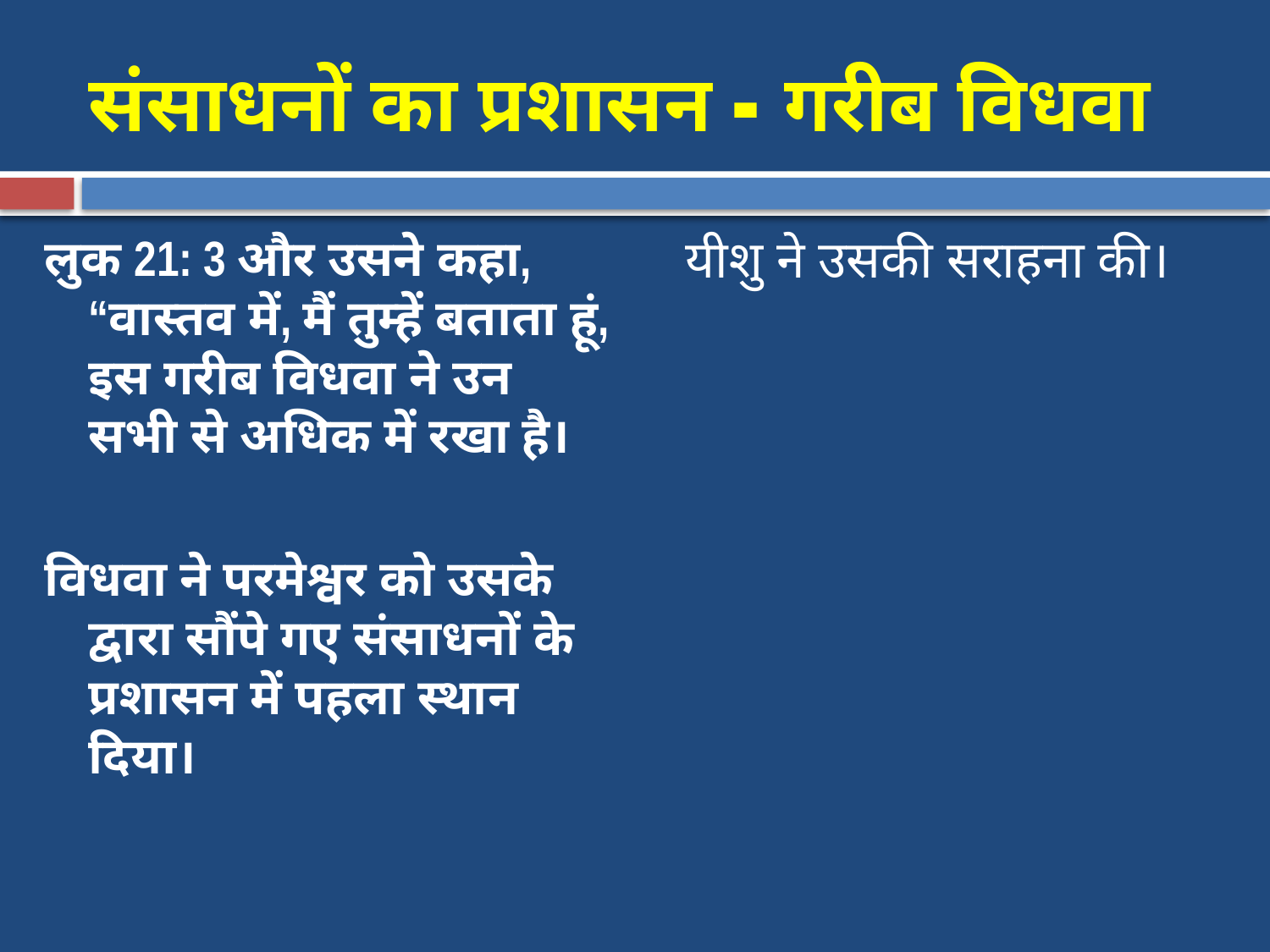

# संसाधनों का प्रशासन - गरीब विधवा
लुक 21: 3 और उसने कहा, “वास्तव में, मैं तुम्हें बताता हूं, इस गरीब विधवा ने उन सभी से अधिक में रखा है।

विधवा ने परमेश्वर को उसके द्वारा सौंपे गए संसाधनों के प्रशासन में पहला स्थान दिया।
यीशु ने उसकी सराहना की।